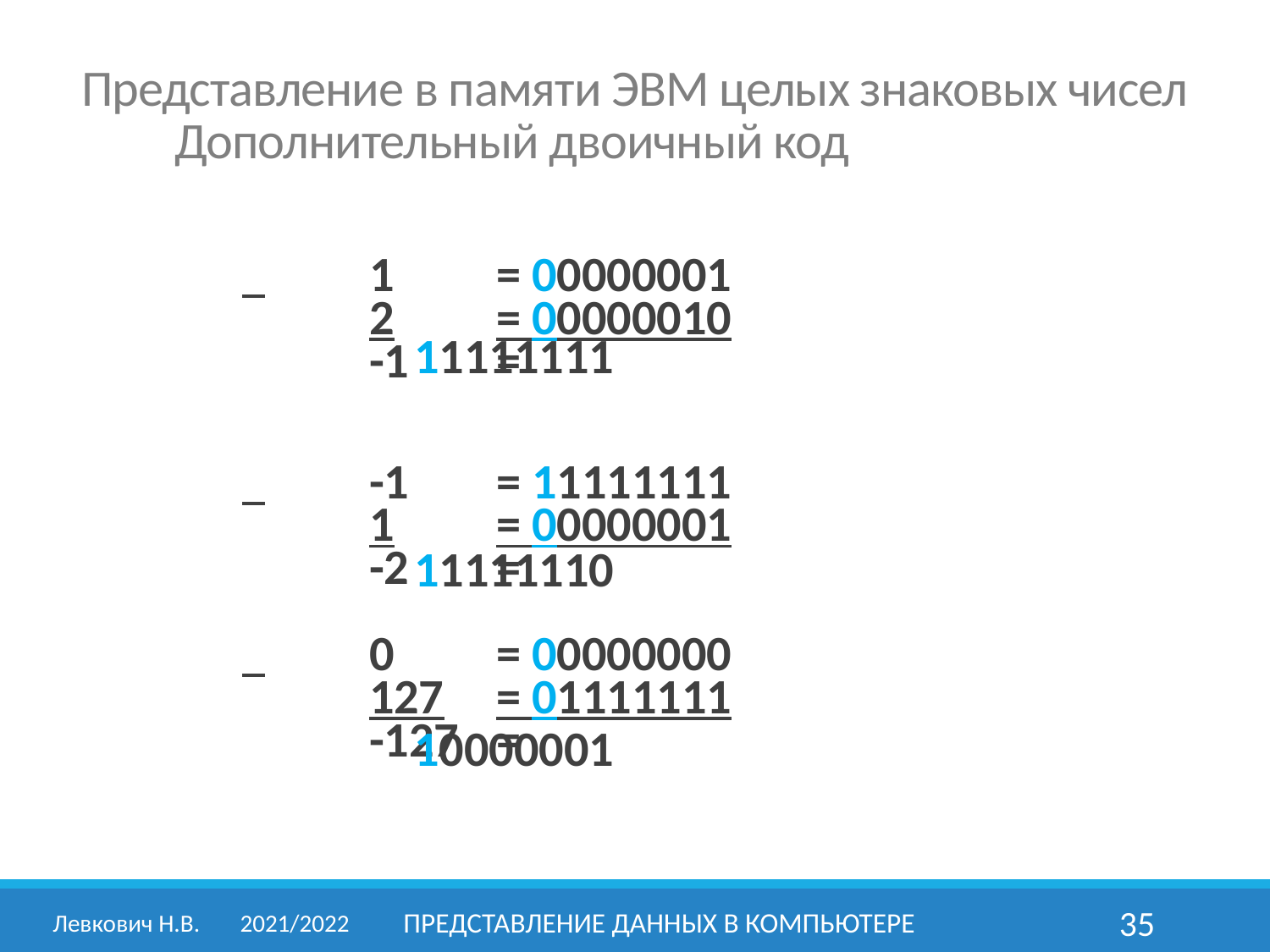

Представление в памяти ЭВМ целых знаковых чисел
	Дополнительный двоичный код
		  	1 	= 00000001
			2	= 00000010
			-1 	=

		  	-1 	= 11111111
			1	= 00000001
			-2 	=

		  	0 	= 00000000
			127	= 01111111
			-127	= 10000001
11111111
11111110
10000001
Левкович Н.В.	2021/2022
Представление данных в компьютере
35